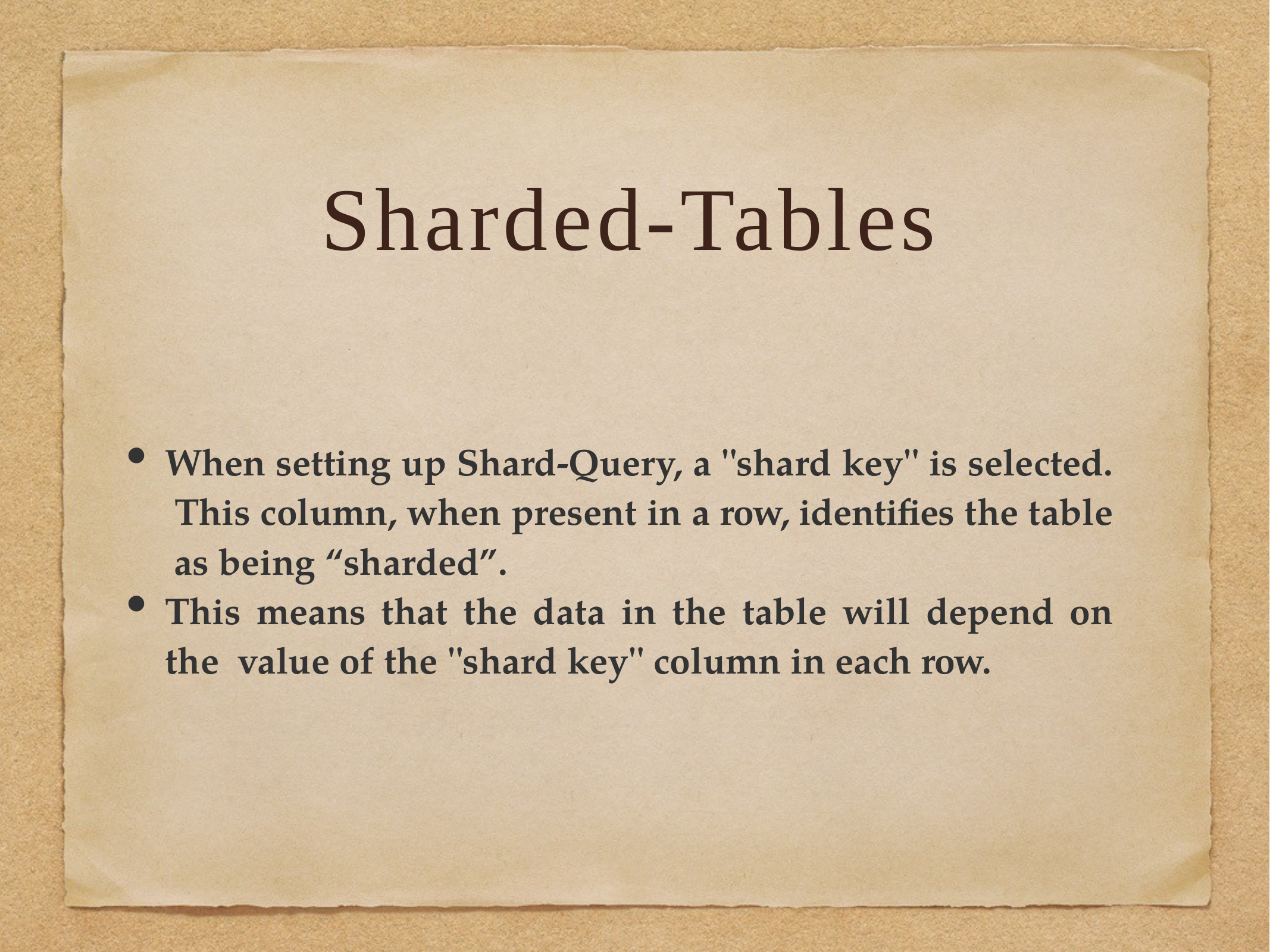

Sharded-Tables
When setting up Shard-Query, a "shard key" is selected.  This column, when present in a row, identifies the table  as being “sharded”.
This means that the data in the table will depend on the  value of the "shard key" column in each row.